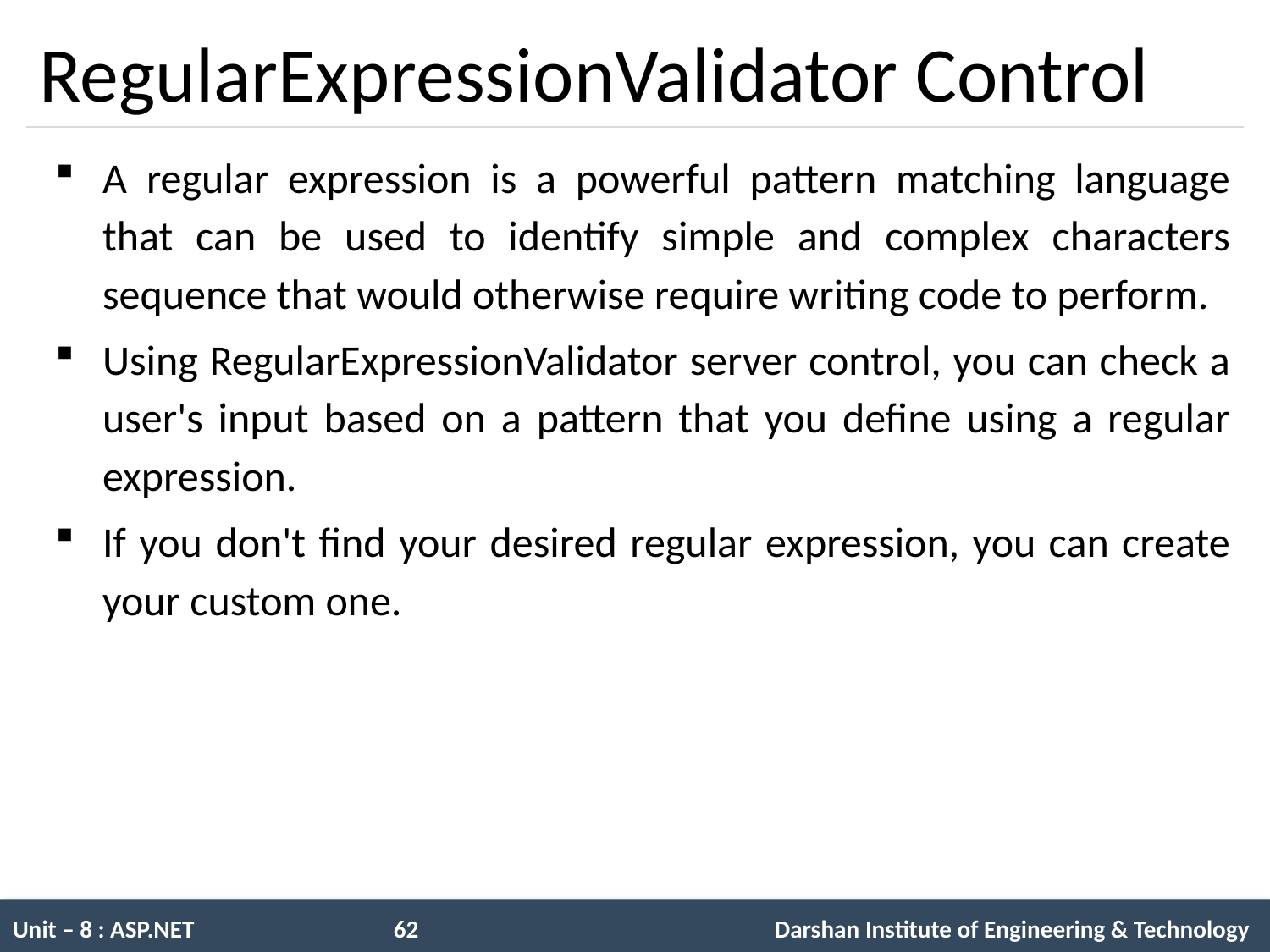

# RegularExpressionValidator Control
A regular expression is a powerful pattern matching language that can be used to identify simple and complex characters sequence that would otherwise require writing code to perform.
Using RegularExpressionValidator server control, you can check a user's input based on a pattern that you define using a regular expression.
If you don't find your desired regular expression, you can create your custom one.